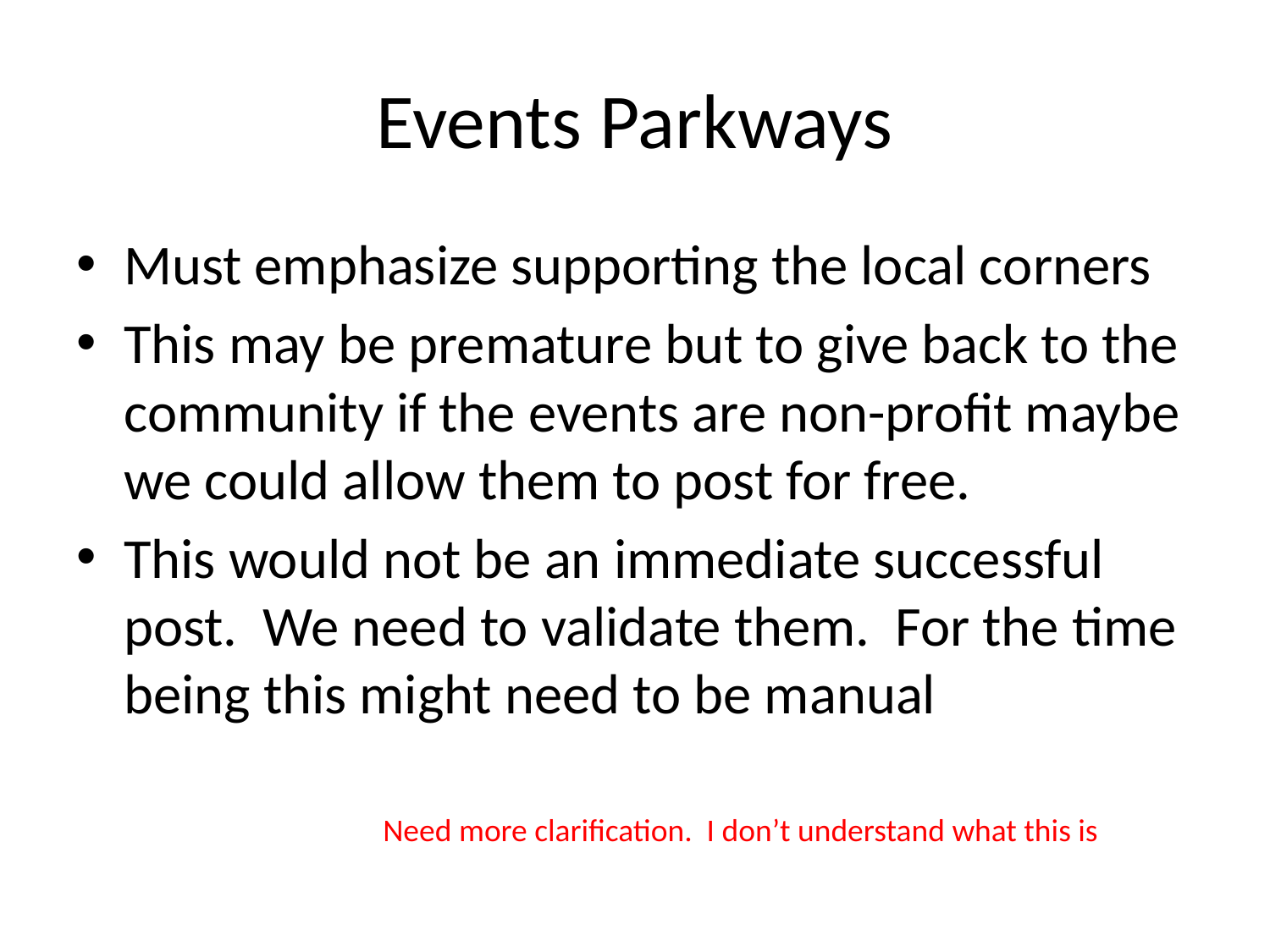

# Events Parkways
Must emphasize supporting the local corners
This may be premature but to give back to the community if the events are non-profit maybe we could allow them to post for free.
This would not be an immediate successful post.  We need to validate them.  For the time being this might need to be manual
Need more clarification.  I don’t understand what this is